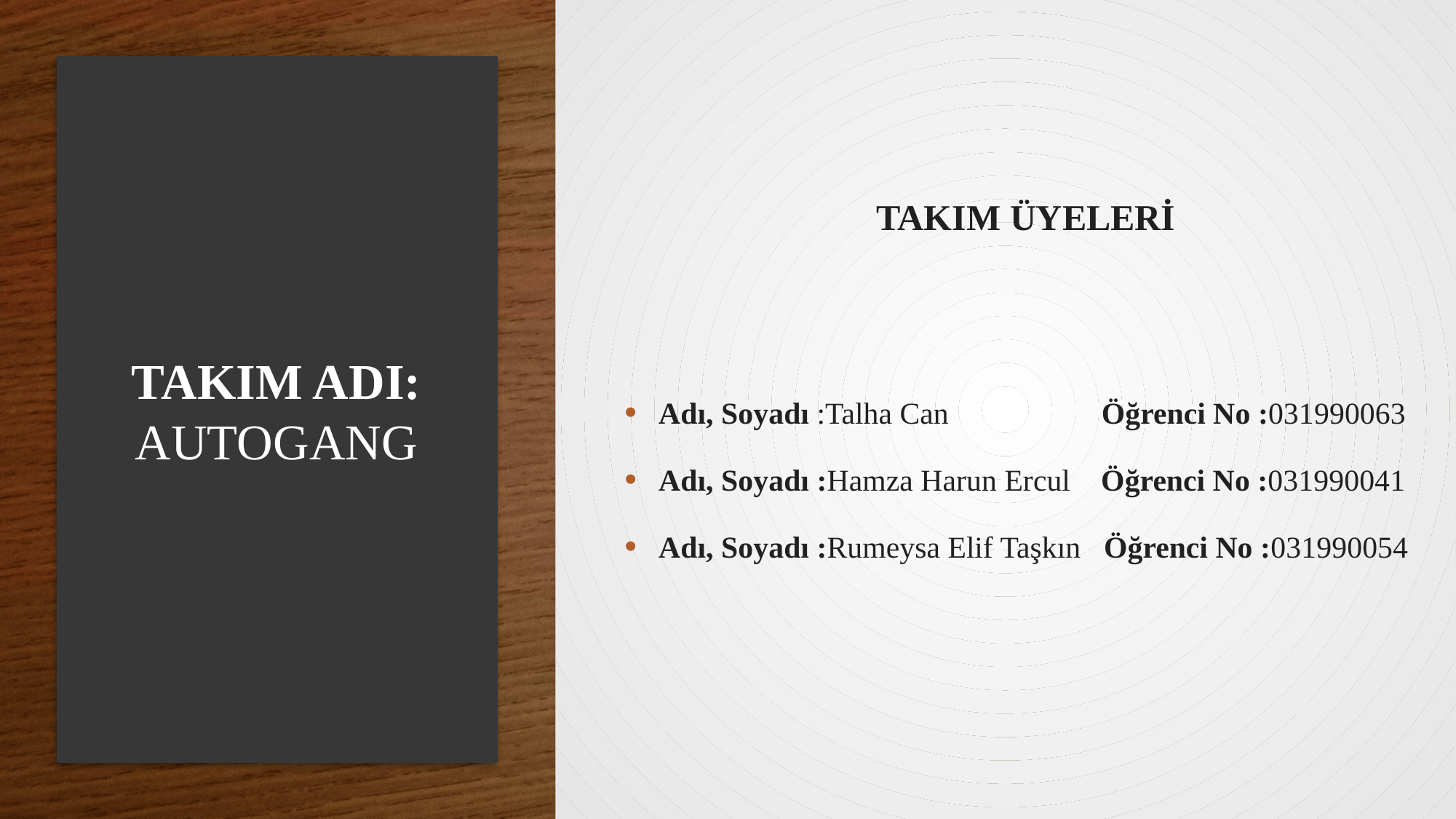

TAKIM ÜYELERİ

Adı, Soyadı :Talha Can                    Öğrenci No :031990063
Adı, Soyadı :Hamza Harun Ercul    Öğrenci No :031990041
Adı, Soyadı :Rumeysa Elif Taşkın   Öğrenci No :031990054

# TAKIM ADI: AUTOGANG